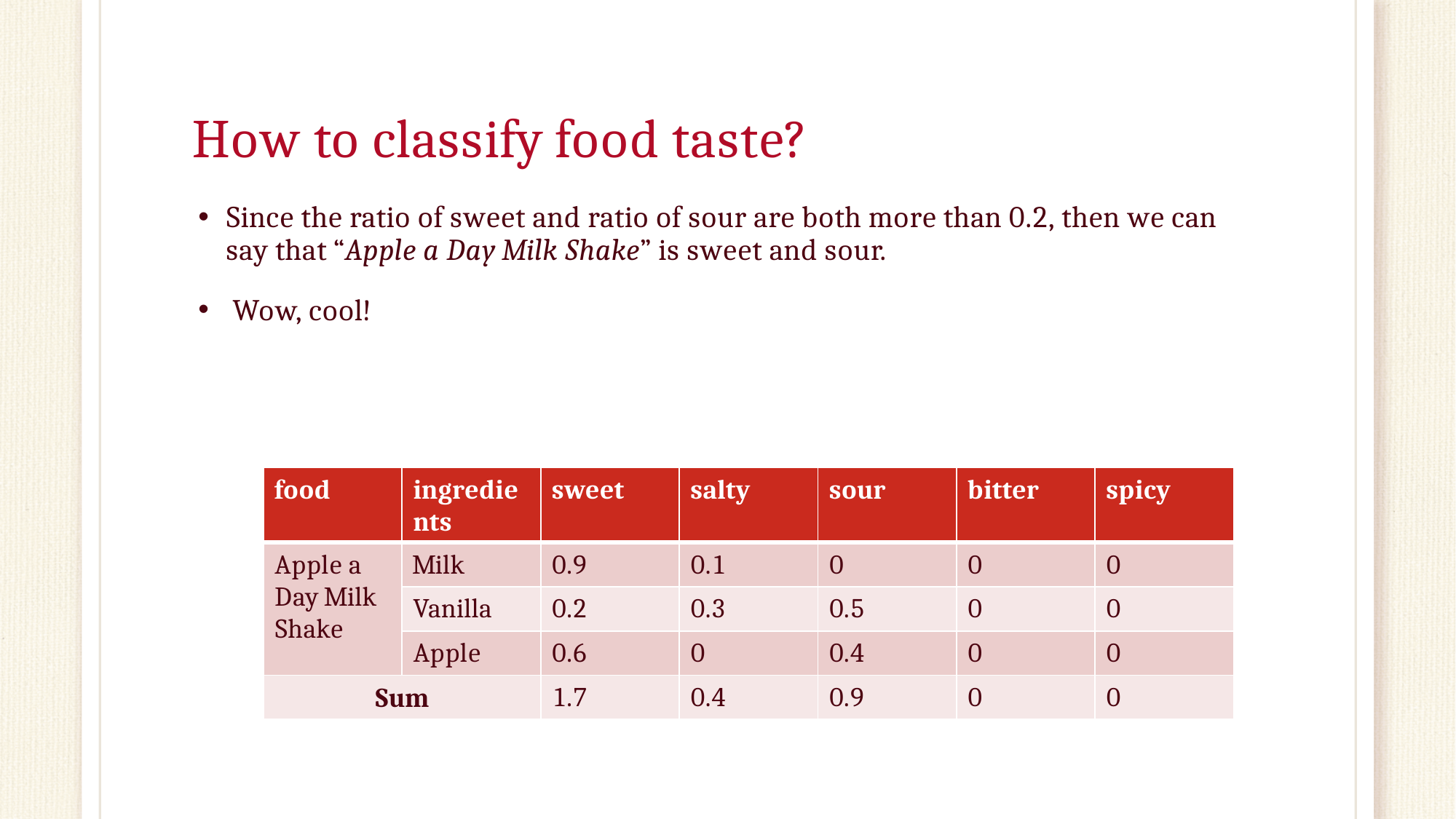

# How to classify food taste?
Since the ratio of sweet and ratio of sour are both more than 0.2, then we can say that “Apple a Day Milk Shake” is sweet and sour.
 Wow, cool!
| food | ingredients | sweet | salty | sour | bitter | spicy |
| --- | --- | --- | --- | --- | --- | --- |
| Apple a Day Milk Shake | Milk | 0.9 | 0.1 | 0 | 0 | 0 |
|  | Vanilla | 0.2 | 0.3 | 0.5 | 0 | 0 |
|  | Apple | 0.6 | 0 | 0.4 | 0 | 0 |
| Sum |  | 1.7 | 0.4 | 0.9 | 0 | 0 |